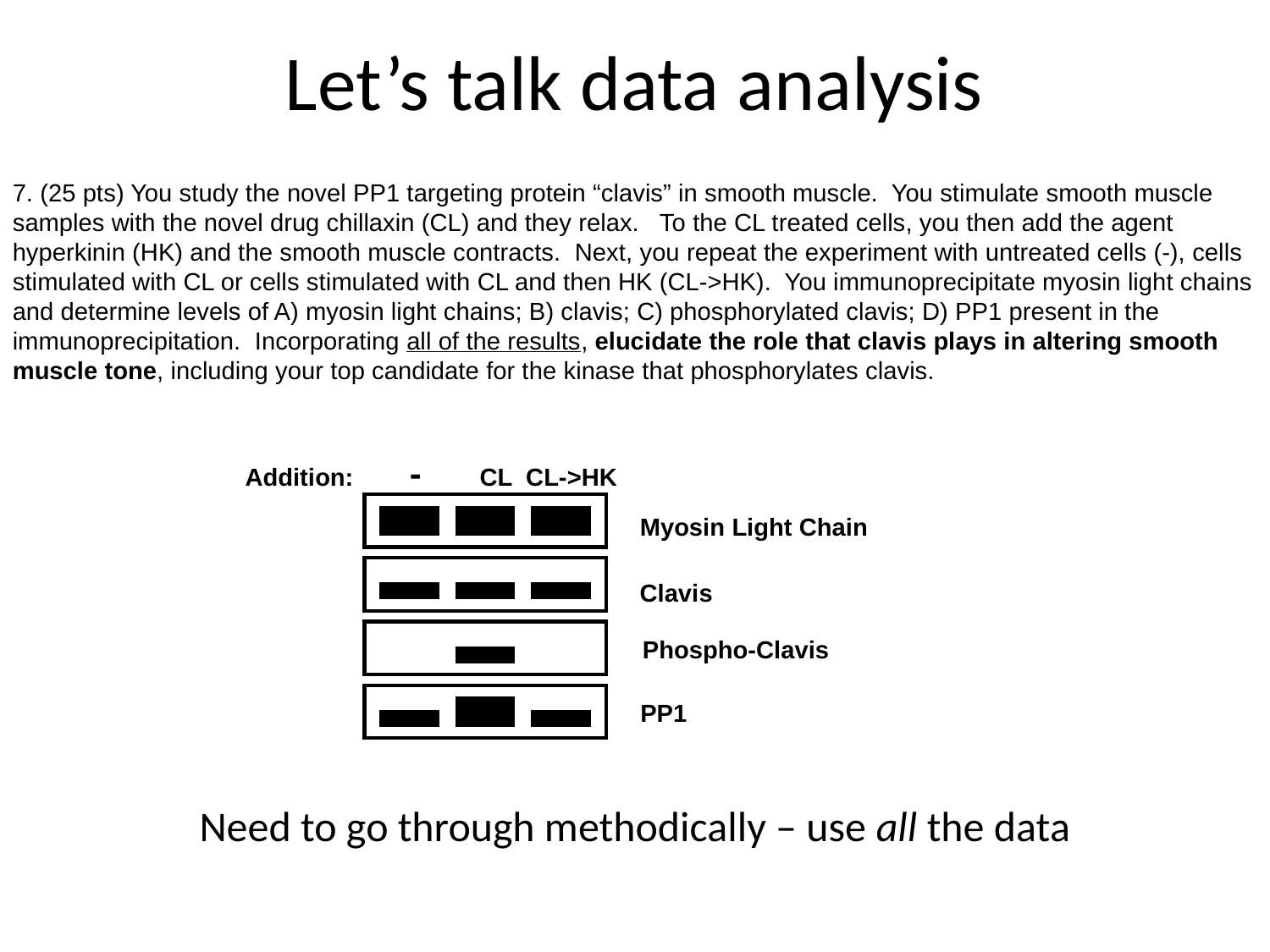

# Let’s talk data analysis

7. (25 pts) You study the novel PP1 targeting protein “clavis” in smooth muscle.  You stimulate smooth muscle samples with the novel drug chillaxin (CL) and they relax.   To the CL treated cells, you then add the agent hyperkinin (HK) and the smooth muscle contracts.  Next, you repeat the experiment with untreated cells (-), cells stimulated with CL or cells stimulated with CL and then HK (CL->HK).  You immunoprecipitate myosin light chains and determine levels of A) myosin light chains; B) clavis; C) phosphorylated clavis; D) PP1 present in the immunoprecipitation.  Incorporating all of the results, elucidate the role that clavis plays in altering smooth muscle tone, including your top candidate for the kinase that phosphorylates clavis.

Addition:        -      CL  CL->HK

Myosin Light Chain

Clavis

Phospho-Clavis

PP1

Need to go through methodically – use all the data